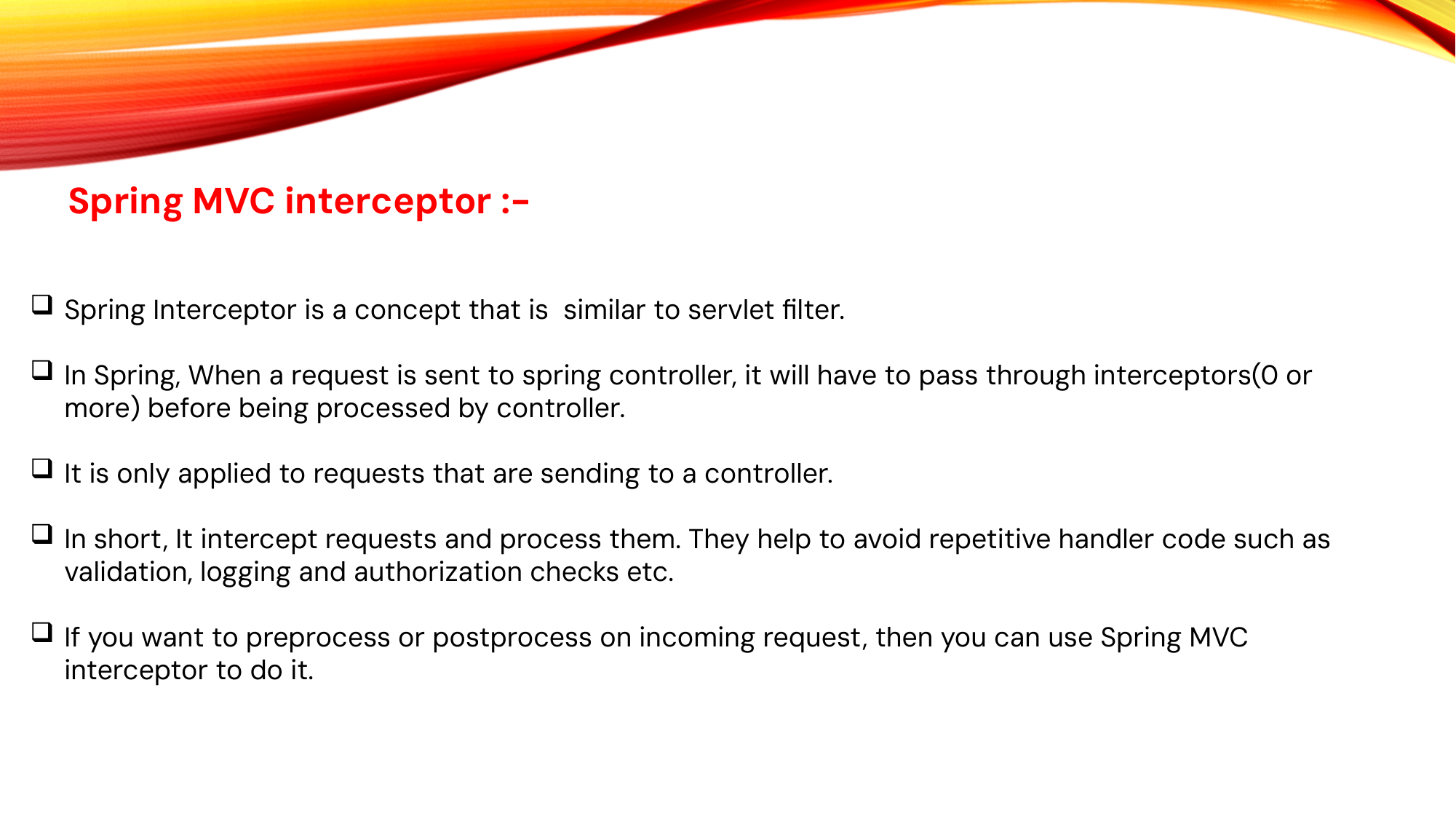

Spring MVC interceptor :-

Spring Interceptor is a concept that is  similar to servlet filter.

In Spring, When a request is sent to spring controller, it will have to pass through interceptors(0 or more) before being processed by controller.

It is only applied to requests that are sending to a controller.

In short, It intercept requests and process them. They help to avoid repetitive handler code such as validation, logging and authorization checks etc.

If you want to preprocess or postprocess on incoming request, then you can use Spring MVC interceptor to do it.